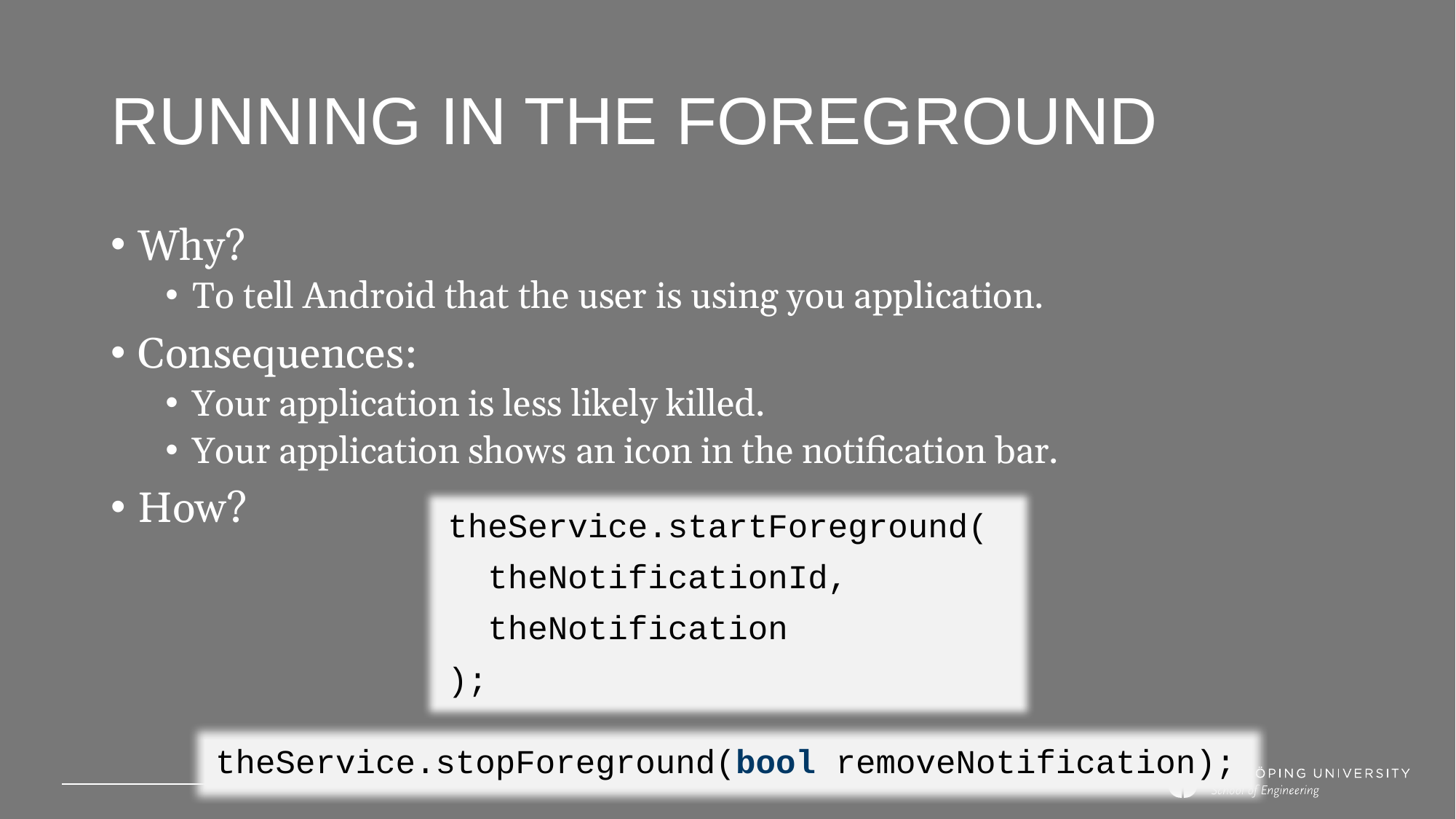

# Running in the foreground
Why?
To tell Android that the user is using you application.
Consequences:
Your application is less likely killed.
Your application shows an icon in the notification bar.
How?
theService.startForeground(
  theNotificationId,
  theNotification
);
theService.stopForeground(bool removeNotification);